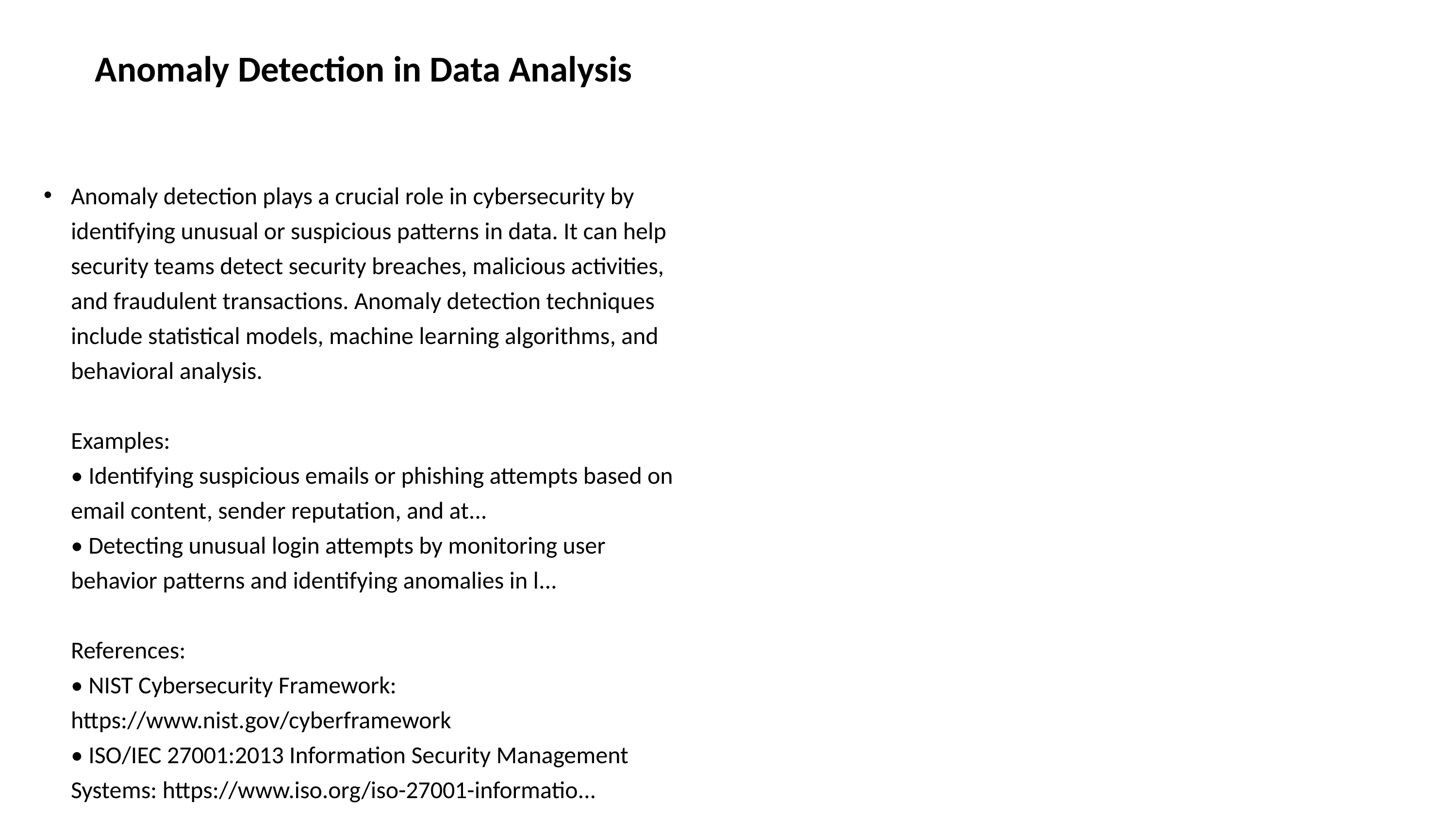

# Anomaly Detection in Data Analysis

Anomaly detection plays a crucial role in cybersecurity by identifying unusual or suspicious patterns in data. It can help security teams detect security breaches, malicious activities, and fraudulent transactions. Anomaly detection techniques include statistical models, machine learning algorithms, and behavioral analysis.
Examples:
• Identifying suspicious emails or phishing attempts based on email content, sender reputation, and at...
• Detecting unusual login attempts by monitoring user behavior patterns and identifying anomalies in l...
References:
• NIST Cybersecurity Framework: https://www.nist.gov/cyberframework
• ISO/IEC 27001:2013 Information Security Management Systems: https://www.iso.org/iso-27001-informatio...

Detect network intrusions by identifying abnormal traffic patterns
Monitor system logs for suspicious activities or unauthorized access
Analyze financial transactions for fraudulent or anomalous spending patterns
Identify potential data breaches by detecting unauthorized data access or exf...